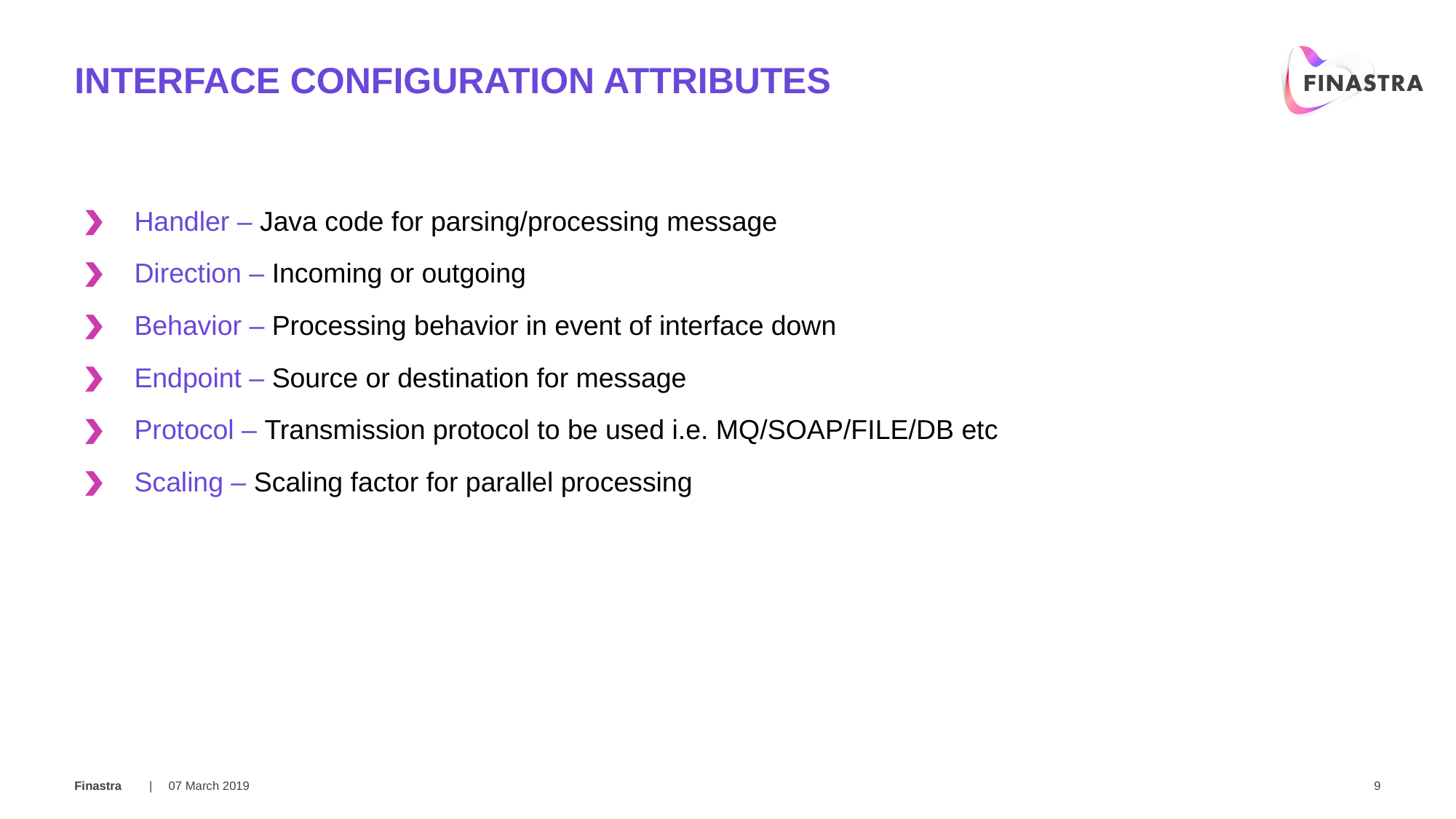

# Interface configuration attributes
Handler – Java code for parsing/processing message
Direction – Incoming or outgoing
Behavior – Processing behavior in event of interface down
Endpoint – Source or destination for message
Protocol – Transmission protocol to be used i.e. MQ/SOAP/FILE/DB etc
Scaling – Scaling factor for parallel processing
07 March 2019
9